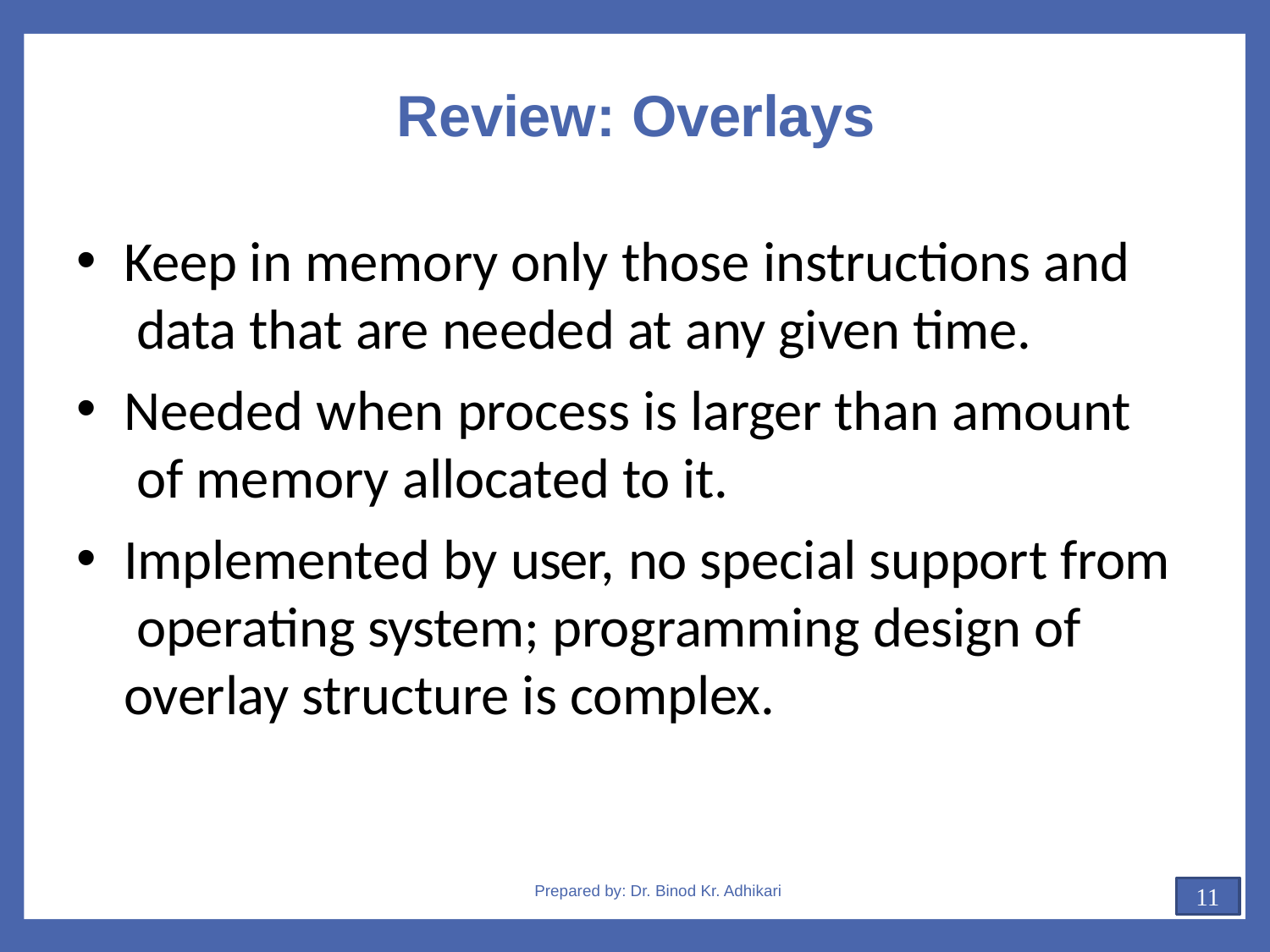

# Review: Overlays
Keep in memory only those instructions and  data that are needed at any given time.
Needed when process is larger than amount  of memory allocated to it.
Implemented by user, no special support from  operating system; programming design of  overlay structure is complex.
Prepared by: Dr. Binod Kr. Adhikari